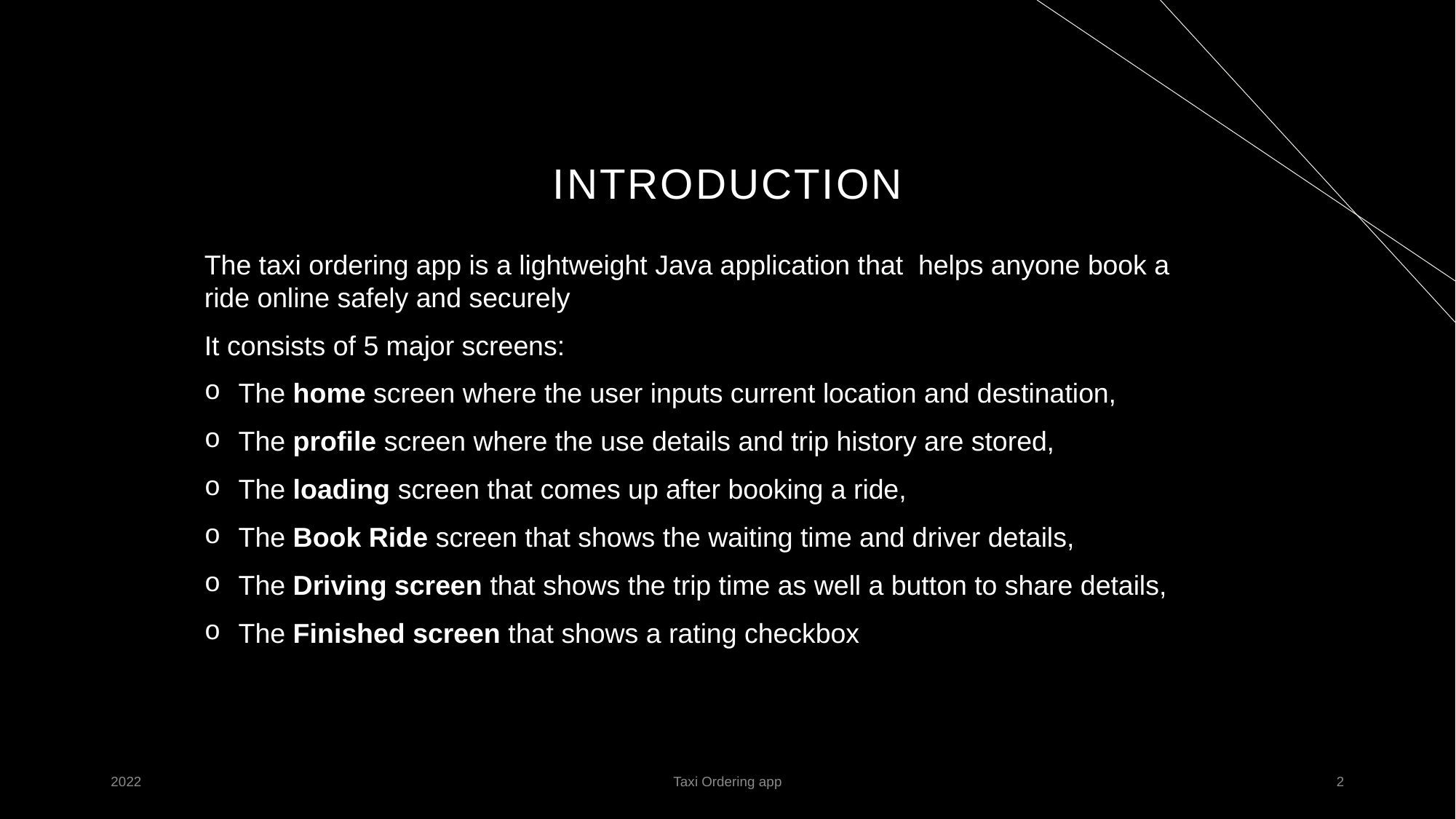

# INTRODUCTION
The taxi ordering app is a lightweight Java application that  helps anyone book a ride online safely and securely
It consists of 5 major screens:
The home screen where the user inputs current location and destination,
The profile screen where the use details and trip history are stored,
The loading screen that comes up after booking a ride,
The Book Ride screen that shows the waiting time and driver details,
The Driving screen that shows the trip time as well a button to share details,
The Finished screen that shows a rating checkbox

2022
Taxi Ordering app
2